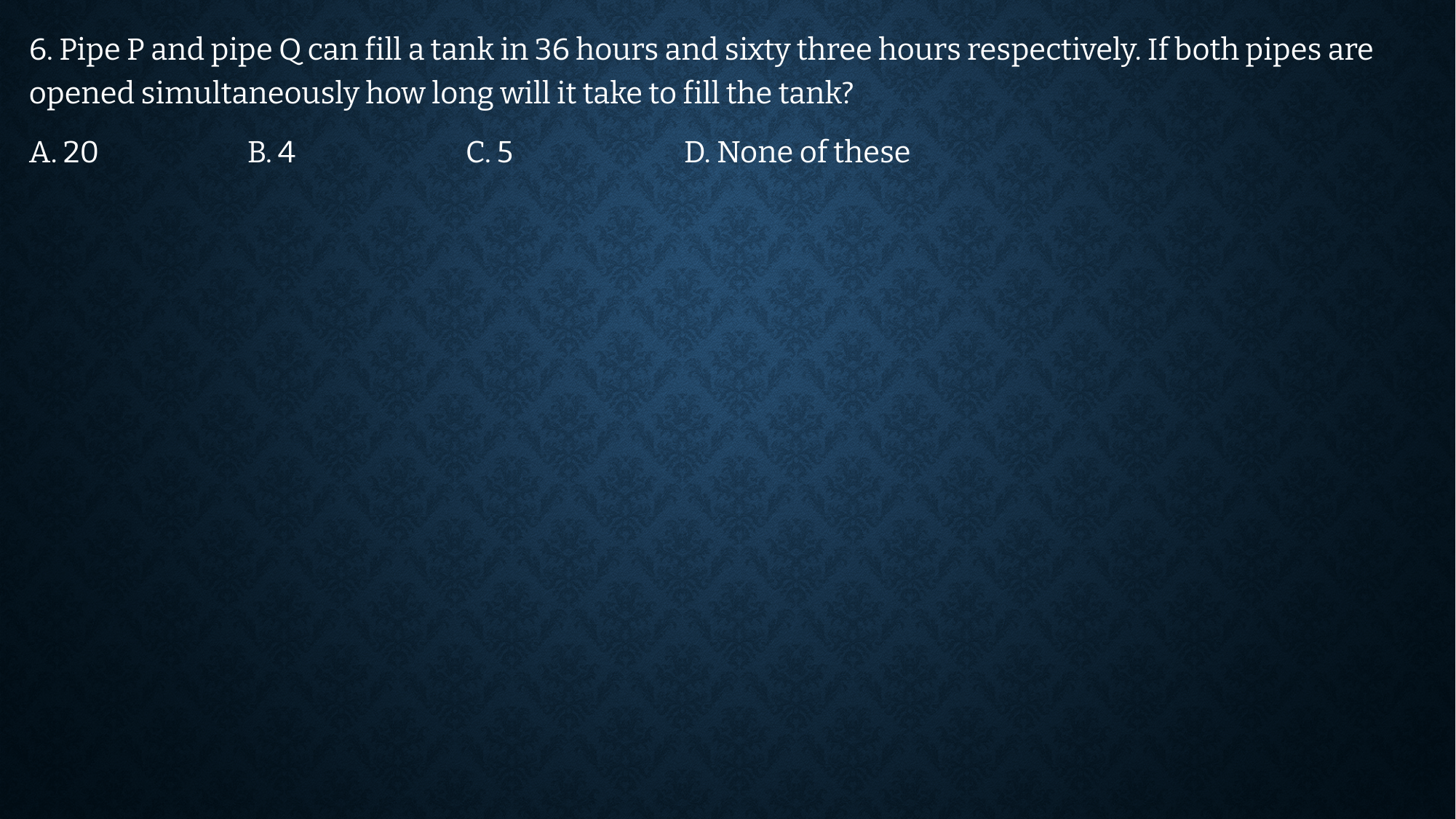

6. Pipe P and pipe Q can fill a tank in 36 hours and sixty three hours respectively. If both pipes are opened simultaneously how long will it take to fill the tank?
A. 20		B. 4		C. 5		D. None of these